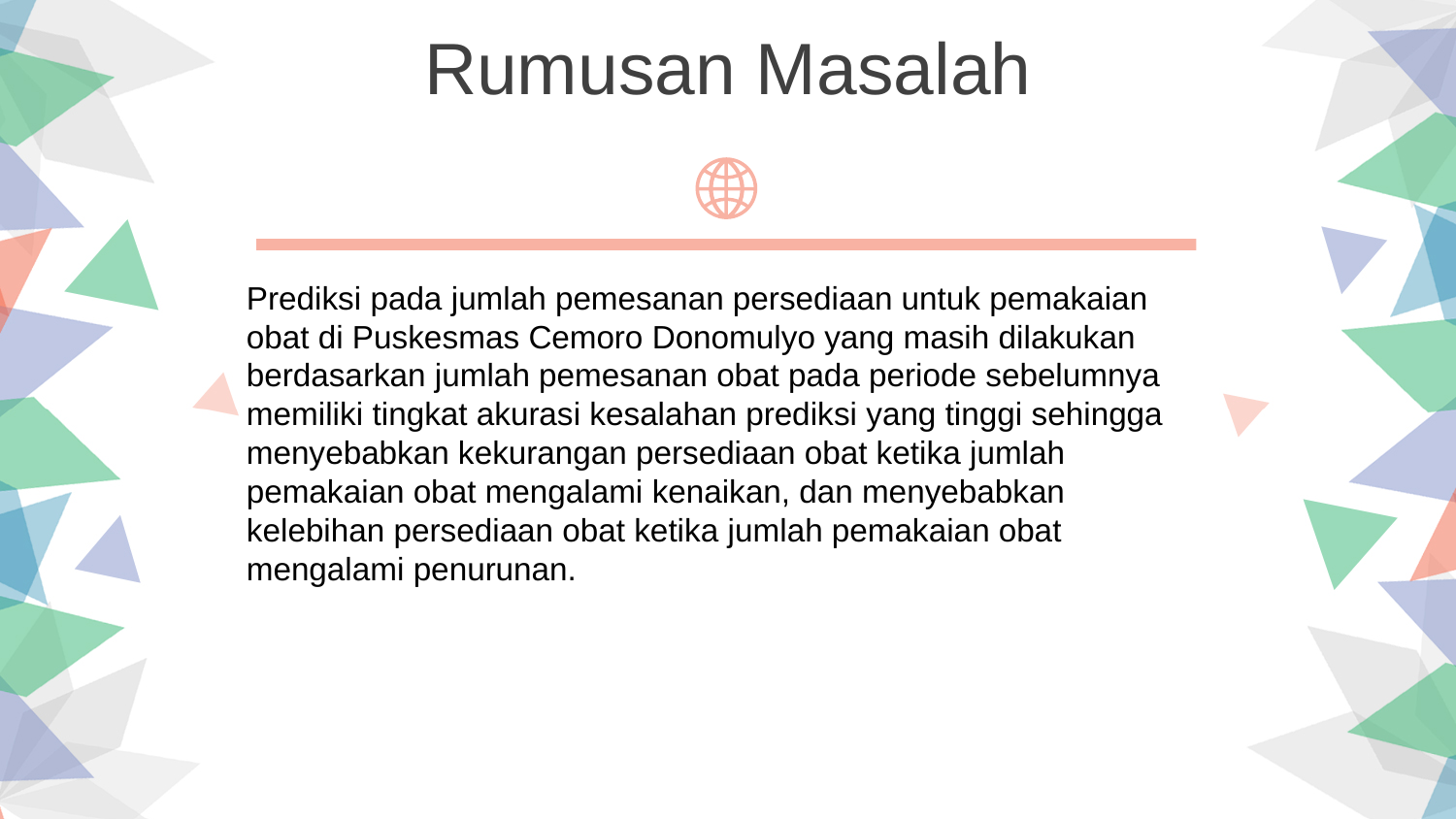

Rumusan Masalah

Prediksi pada jumlah pemesanan persediaan untuk pemakaian
obat di Puskesmas Cemoro Donomulyo yang masih dilakukan
berdasarkan jumlah pemesanan obat pada periode sebelumnya
memiliki tingkat akurasi kesalahan prediksi yang tinggi sehingga
menyebabkan kekurangan persediaan obat ketika jumlah
pemakaian obat mengalami kenaikan, dan menyebabkan
kelebihan persediaan obat ketika jumlah pemakaian obat
mengalami penurunan.